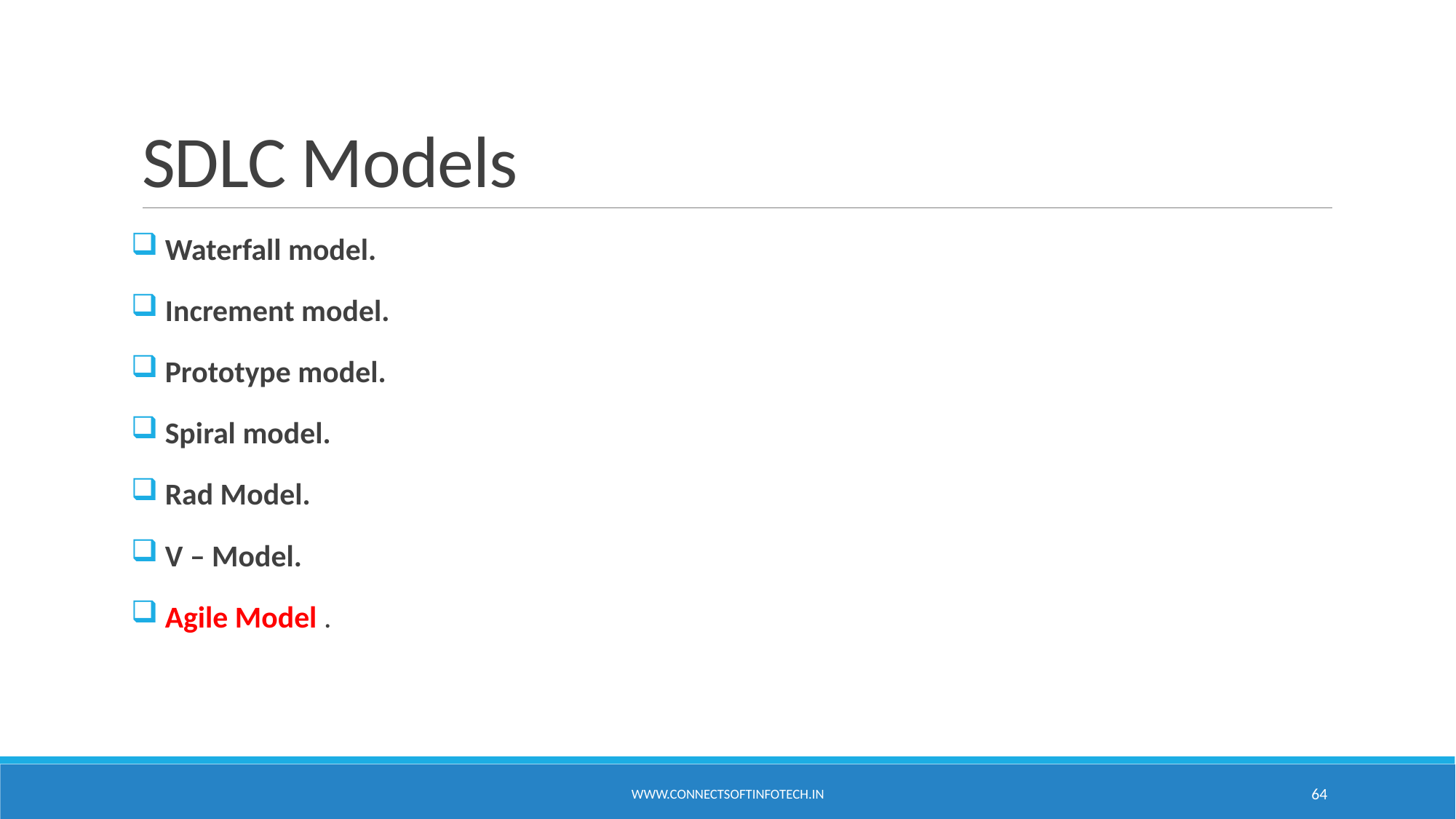

# SDLC Models
 Waterfall model.
 Increment model.
 Prototype model.
 Spiral model.
 Rad Model.
 V – Model.
 Agile Model .
www.connectsoftinfotech.in
64